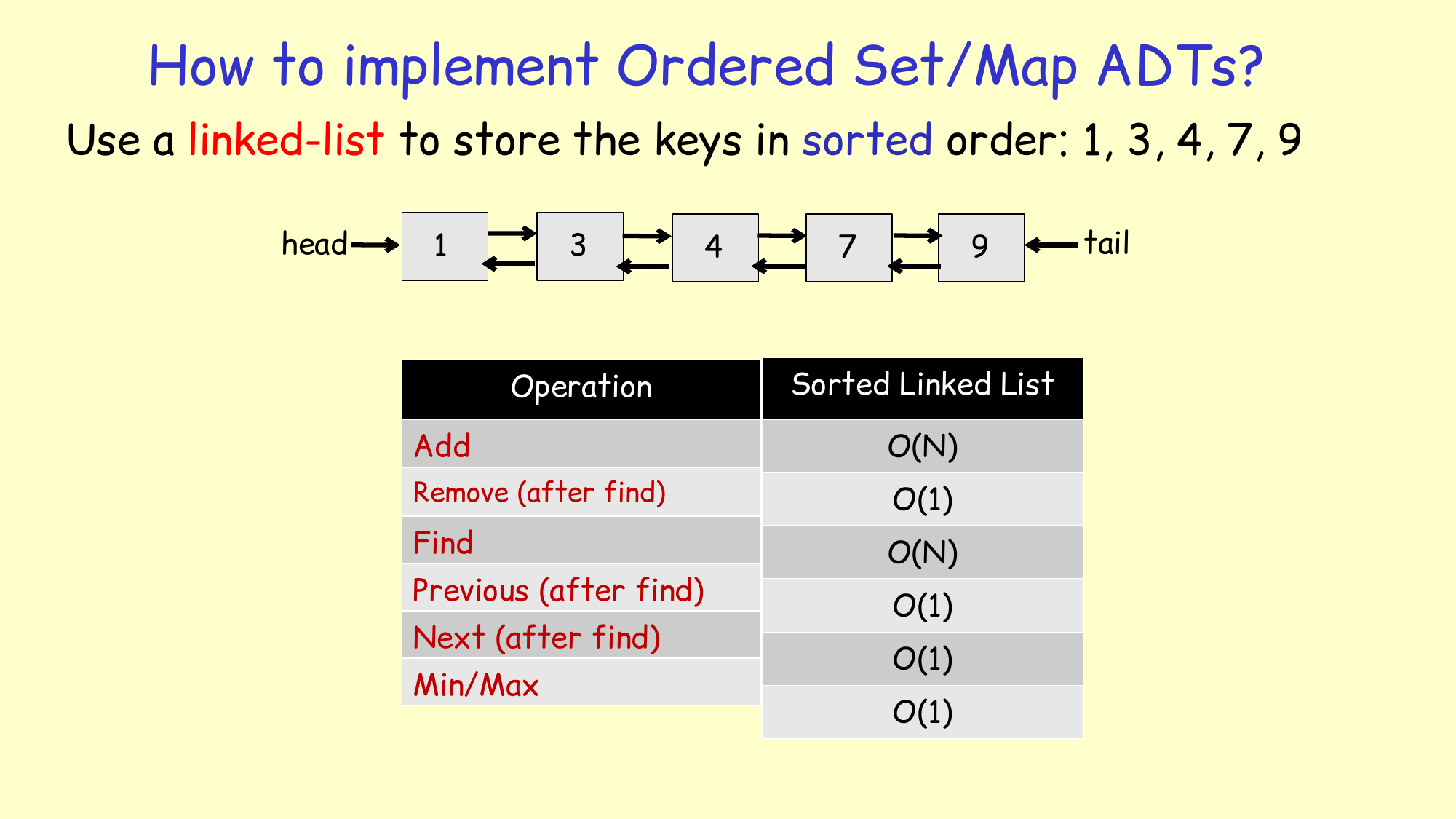

# How to implement Ordered Set/Map ADTs?
Use a linked-list to store the keys in sorted order: 1, 3, 4, 7, 9

tail
head
1
3
4
7
9
| Sorted Linked List |
| --- |
| O(N) |
| O(1) |
| O(N) |
| O(1) |
| O(1) |
| O(1) |
| Operation |
| --- |
| Add |
| Remove (after find) |
| Find |
| Previous (after find) |
| Next (after find) |
| Min/Max |